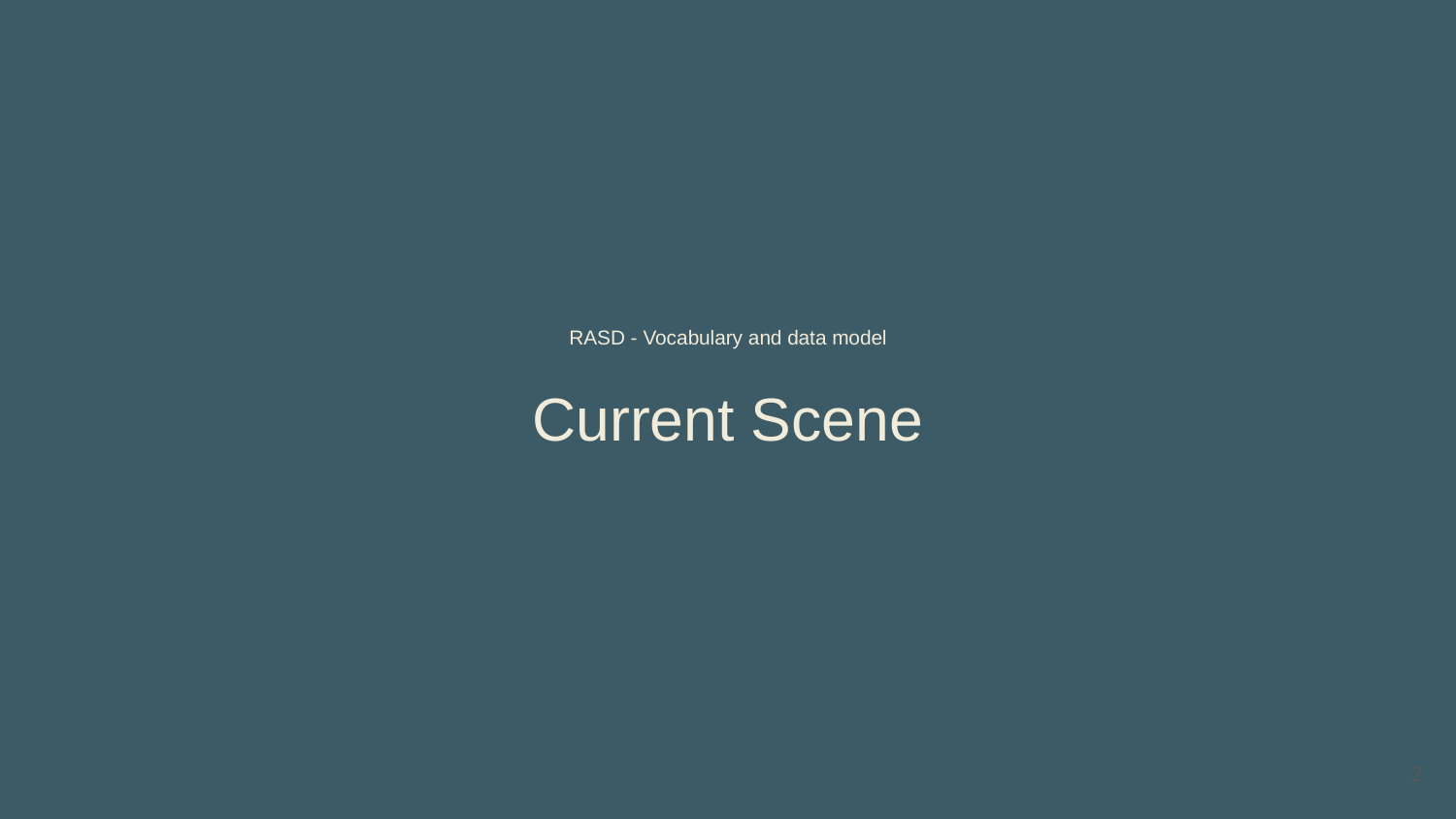

RASD - Vocabulary and data model
Current Scene
2